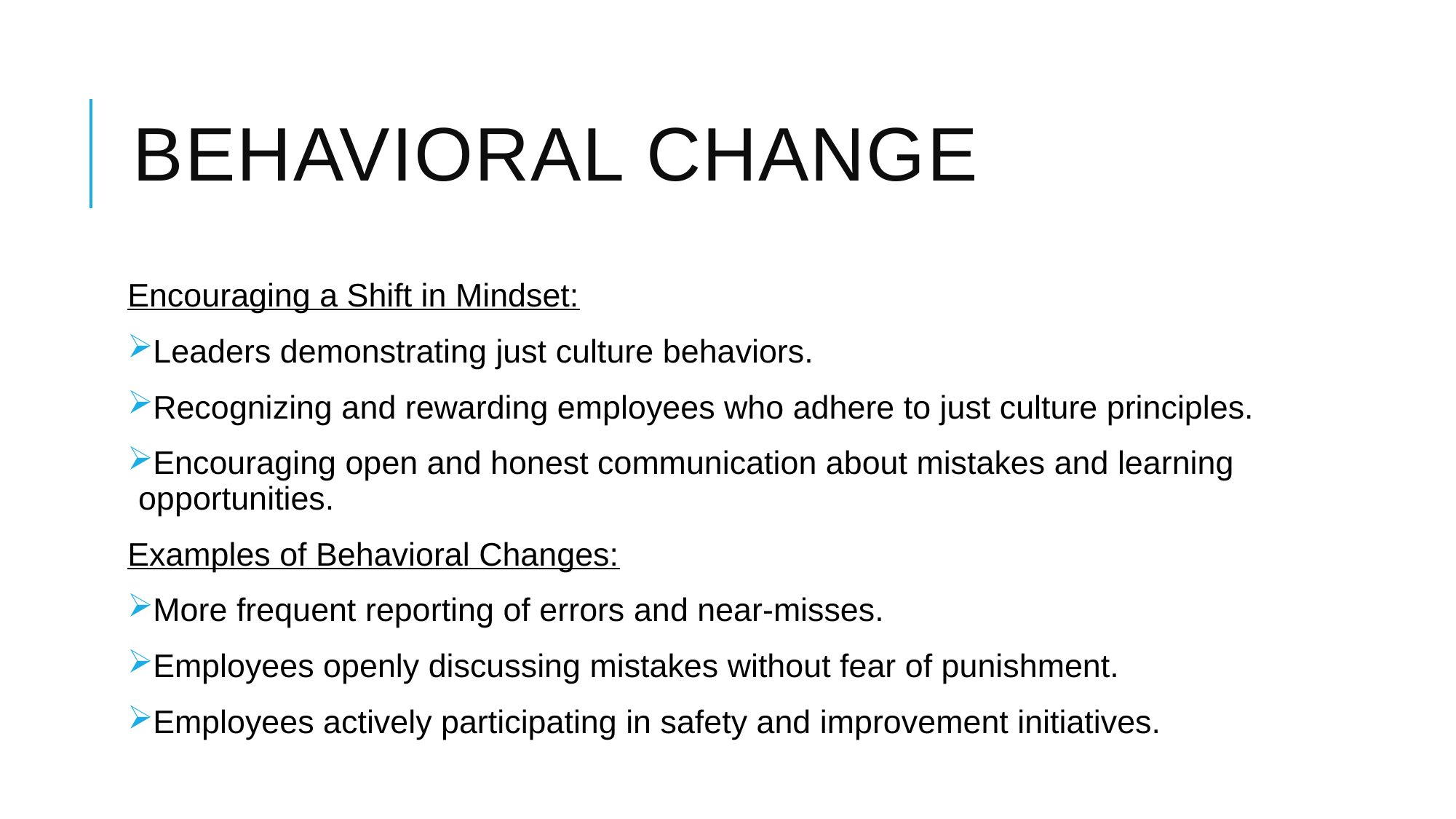

# Behavioral Change
Encouraging a Shift in Mindset:
Leaders demonstrating just culture behaviors.
Recognizing and rewarding employees who adhere to just culture principles.
Encouraging open and honest communication about mistakes and learning opportunities.
Examples of Behavioral Changes:
More frequent reporting of errors and near-misses.
Employees openly discussing mistakes without fear of punishment.
Employees actively participating in safety and improvement initiatives.